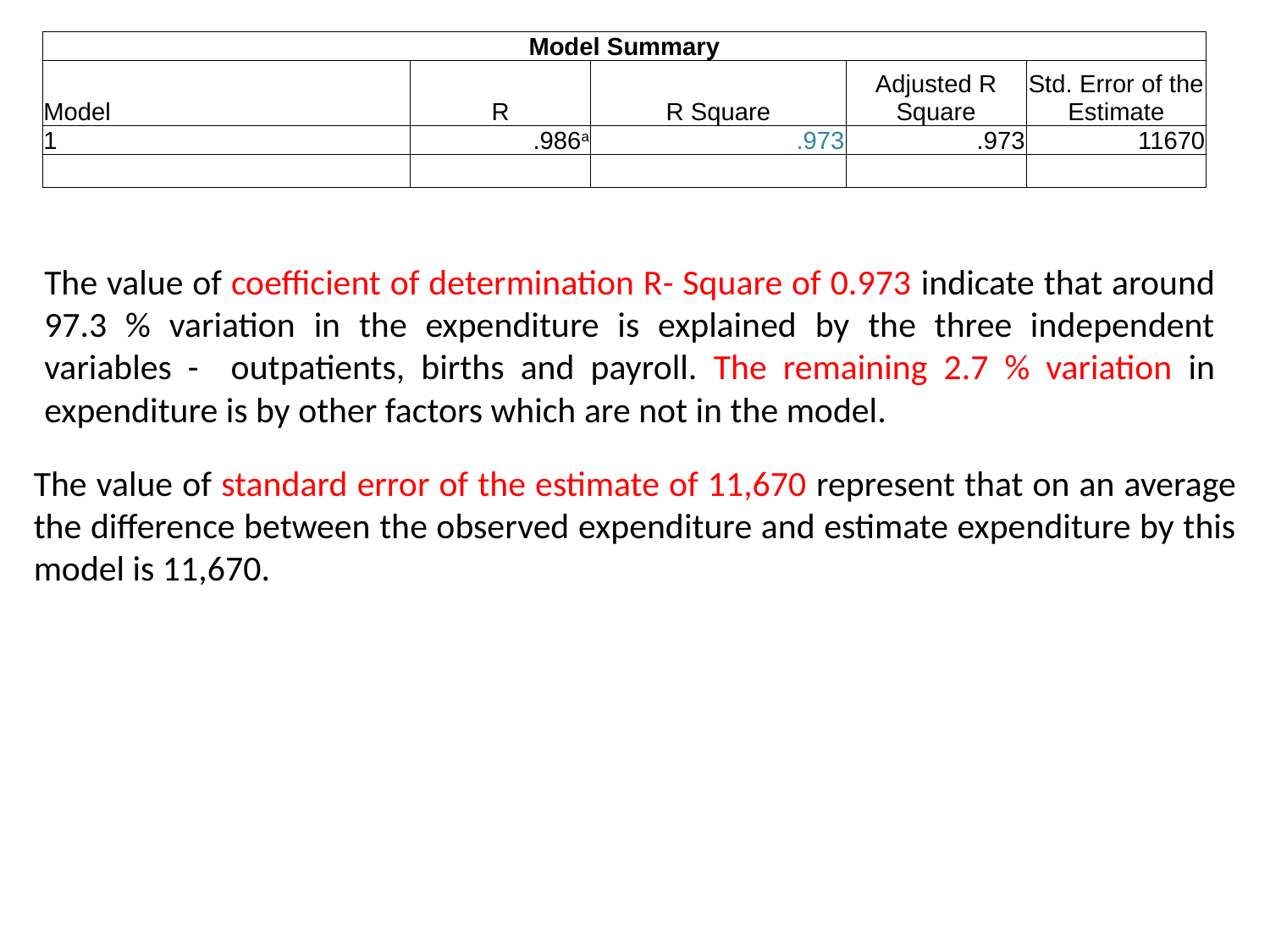

| Model Summary |  |  |  |  |
| --- | --- | --- | --- | --- |
| Model | R | R Square | Adjusted R Square | Std. Error of the Estimate |
| 1 | .986a | .973 | .973 | 11670 |
|  |  |  |  |  |
The value of coefficient of determination R- Square of 0.973 indicate that around 97.3 % variation in the expenditure is explained by the three independent variables -  outpatients, births and payroll. The remaining 2.7 % variation in expenditure is by other factors which are not in the model.
The value of standard error of the estimate of 11,670 represent that on an average the difference between the observed expenditure and estimate expenditure by this model is 11,670.